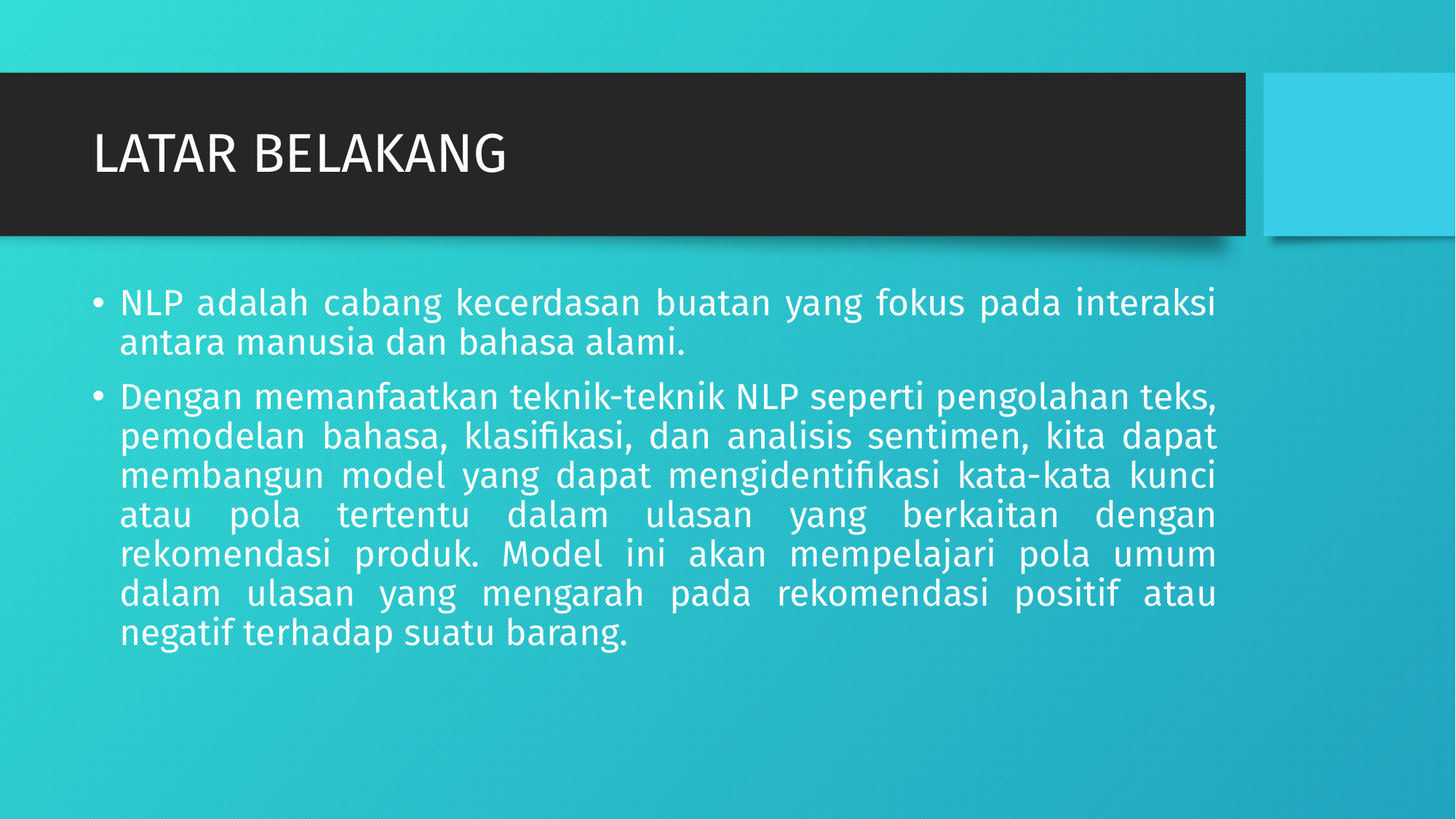

# LATAR BELAKANG
NLP adalah cabang kecerdasan buatan yang fokus pada interaksi antara manusia dan bahasa alami.
Dengan memanfaatkan teknik-teknik NLP seperti pengolahan teks, pemodelan bahasa, klasifikasi, dan analisis sentimen, kita dapat membangun model yang dapat mengidentifikasi kata-kata kunci atau pola tertentu dalam ulasan yang berkaitan dengan rekomendasi produk. Model ini akan mempelajari pola umum dalam ulasan yang mengarah pada rekomendasi positif atau negatif terhadap suatu barang.